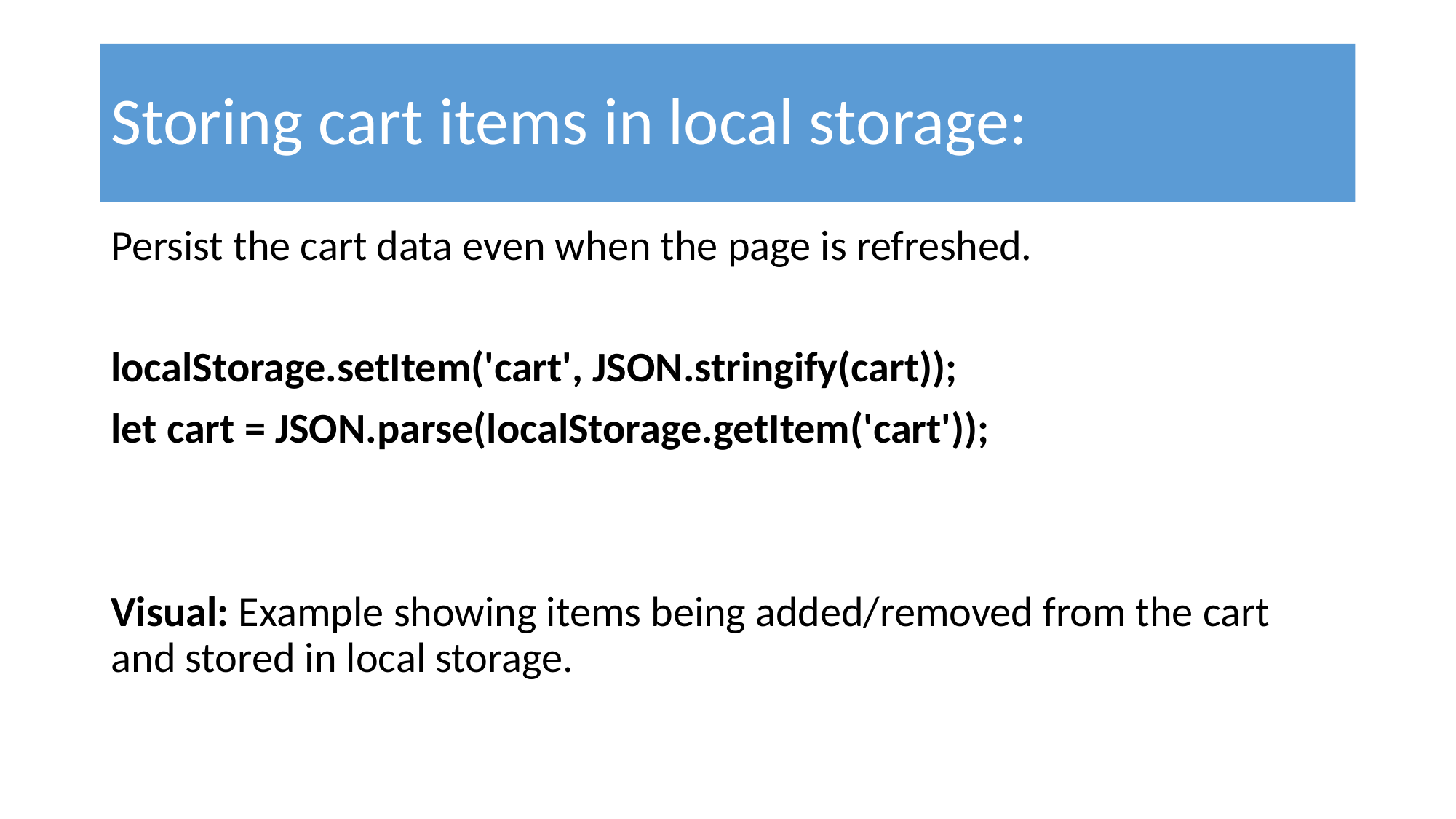

# Storing cart items in local storage:
Persist the cart data even when the page is refreshed.

localStorage.setItem('cart', JSON.stringify(cart));
let cart = JSON.parse(localStorage.getItem('cart'));

Visual: Example showing items being added/removed from the cart and stored in local storage.